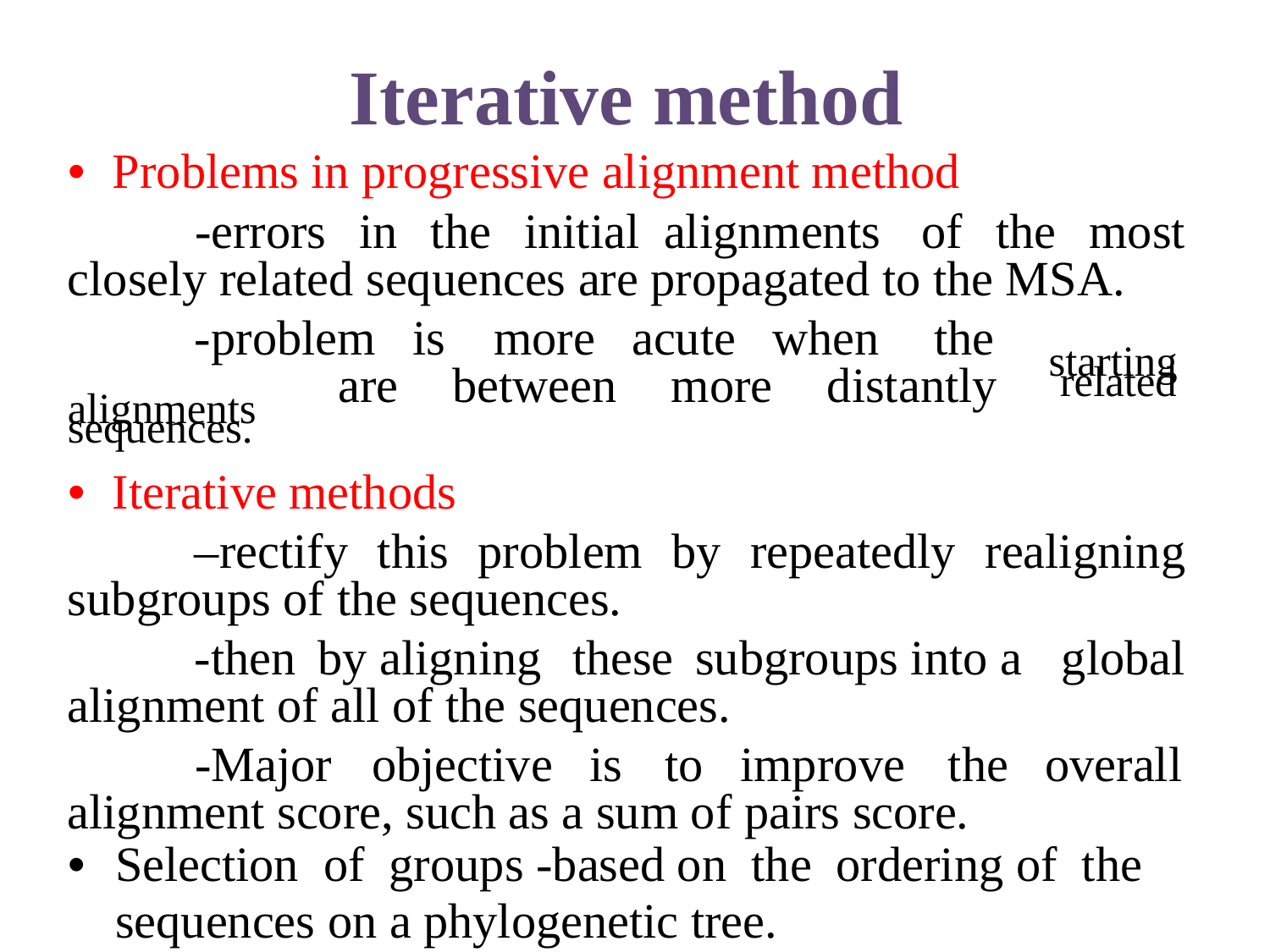

Iterative method
•  Problems in progressive alignment method
-errors
in
the
initial  alignments
of
the
most
closely related sequences are propagated to the MSA.
-problem   is
more   acute   when
the
starting
related
alignments
sequences.
are
between
more
distantly
•  Iterative methods
–rectify
this
problem
by
repeatedly
realigning
subgroups of the sequences.
-then
by aligning
these
subgroups into a
global
alignment of all of the sequences.
-Major
objective   is
to   improve
the   overall
alignment score, such as a sum of pairs score.
•	Selection  of  groups -based on  the  ordering of  the sequences on a phylogenetic tree.